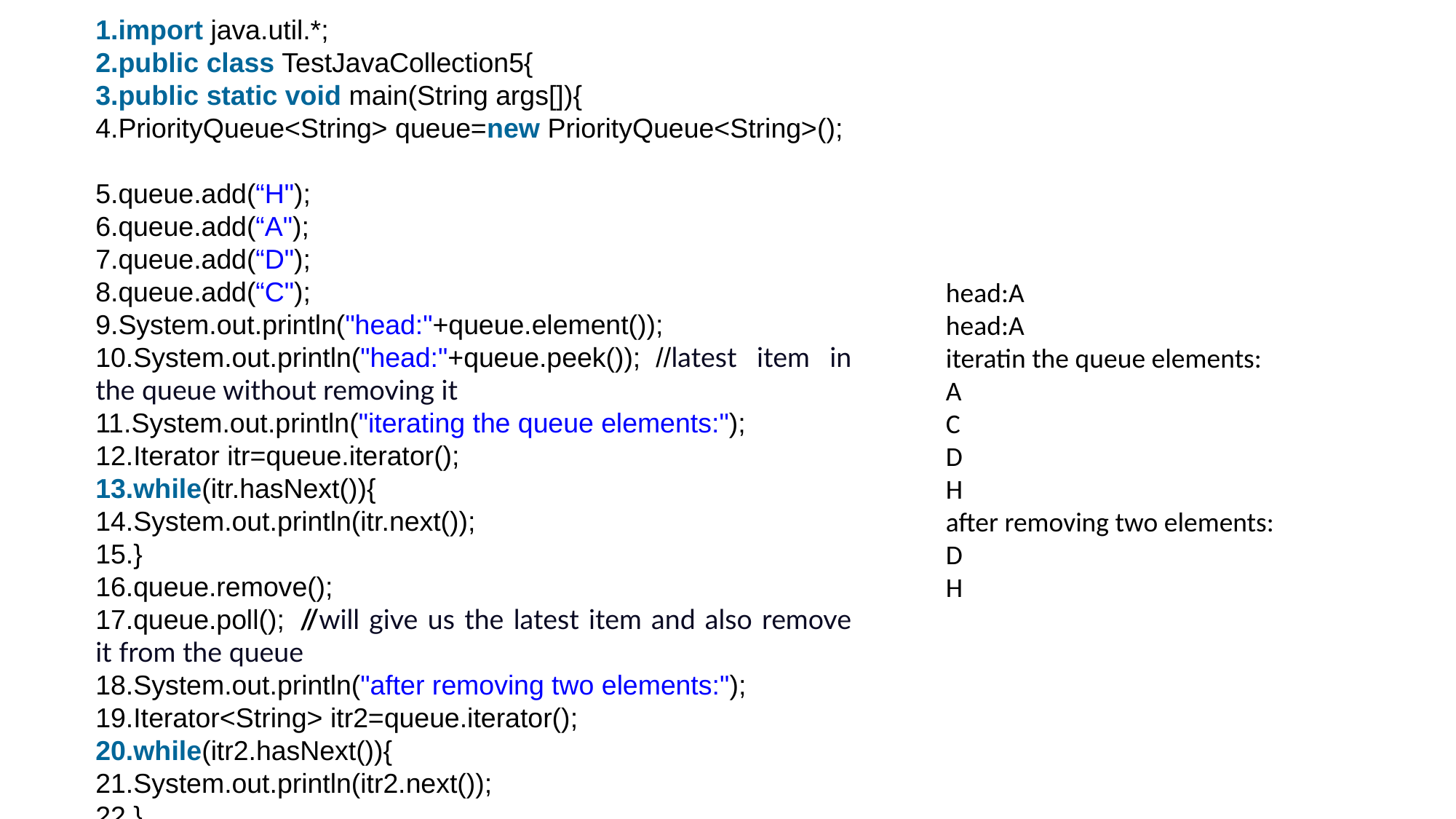

import java.util.*;
public class TestJavaCollection5{
public static void main(String args[]){
PriorityQueue<String> queue=new PriorityQueue<String>();
queue.add(“H");
queue.add(“A");
queue.add(“D");
queue.add(“C");
System.out.println("head:"+queue.element());
System.out.println("head:"+queue.peek());  //latest item in the queue without removing it
System.out.println("iterating the queue elements:");
Iterator itr=queue.iterator();
while(itr.hasNext()){
System.out.println(itr.next());
}
queue.remove();
queue.poll();  //will give us the latest item and also remove it from the queue
System.out.println("after removing two elements:");
Iterator<String> itr2=queue.iterator();
while(itr2.hasNext()){
System.out.println(itr2.next());
}
}
}
head:A
head:A
iteratin the queue elements:
A
C
D
H
after removing two elements:
D
H